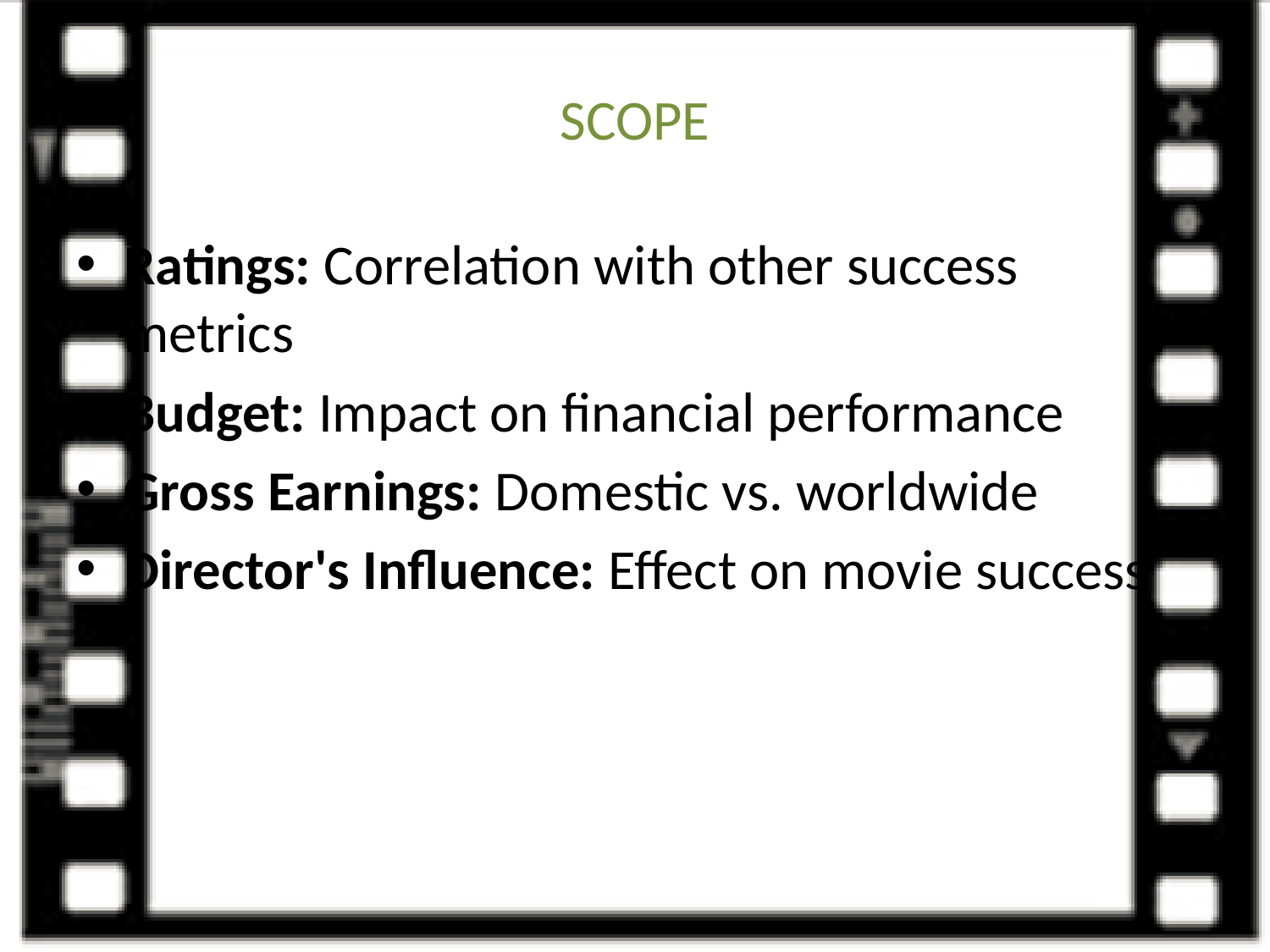

# SCOPE
Ratings: Correlation with other success metrics
Budget: Impact on financial performance
Gross Earnings: Domestic vs. worldwide
Director's Influence: Effect on movie success